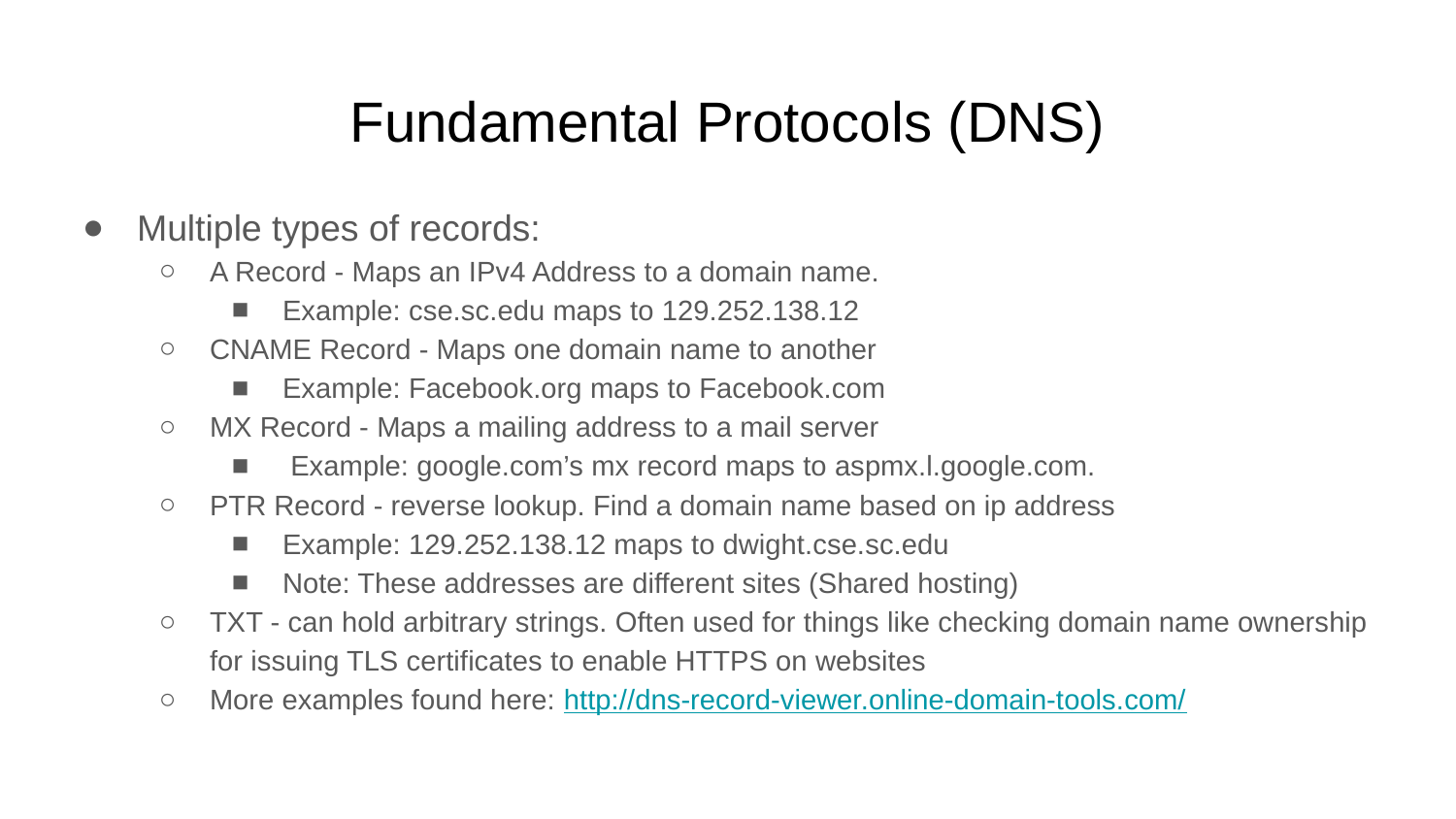

# Fundamental Protocols (DNS)
Multiple types of records:
A Record - Maps an IPv4 Address to a domain name.
Example: cse.sc.edu maps to 129.252.138.12
CNAME Record - Maps one domain name to another
Example: Facebook.org maps to Facebook.com
MX Record - Maps a mailing address to a mail server
 Example: google.com’s mx record maps to aspmx.l.google.com.
PTR Record - reverse lookup. Find a domain name based on ip address
Example: 129.252.138.12 maps to dwight.cse.sc.edu
Note: These addresses are different sites (Shared hosting)
TXT - can hold arbitrary strings. Often used for things like checking domain name ownership for issuing TLS certificates to enable HTTPS on websites
More examples found here: http://dns-record-viewer.online-domain-tools.com/